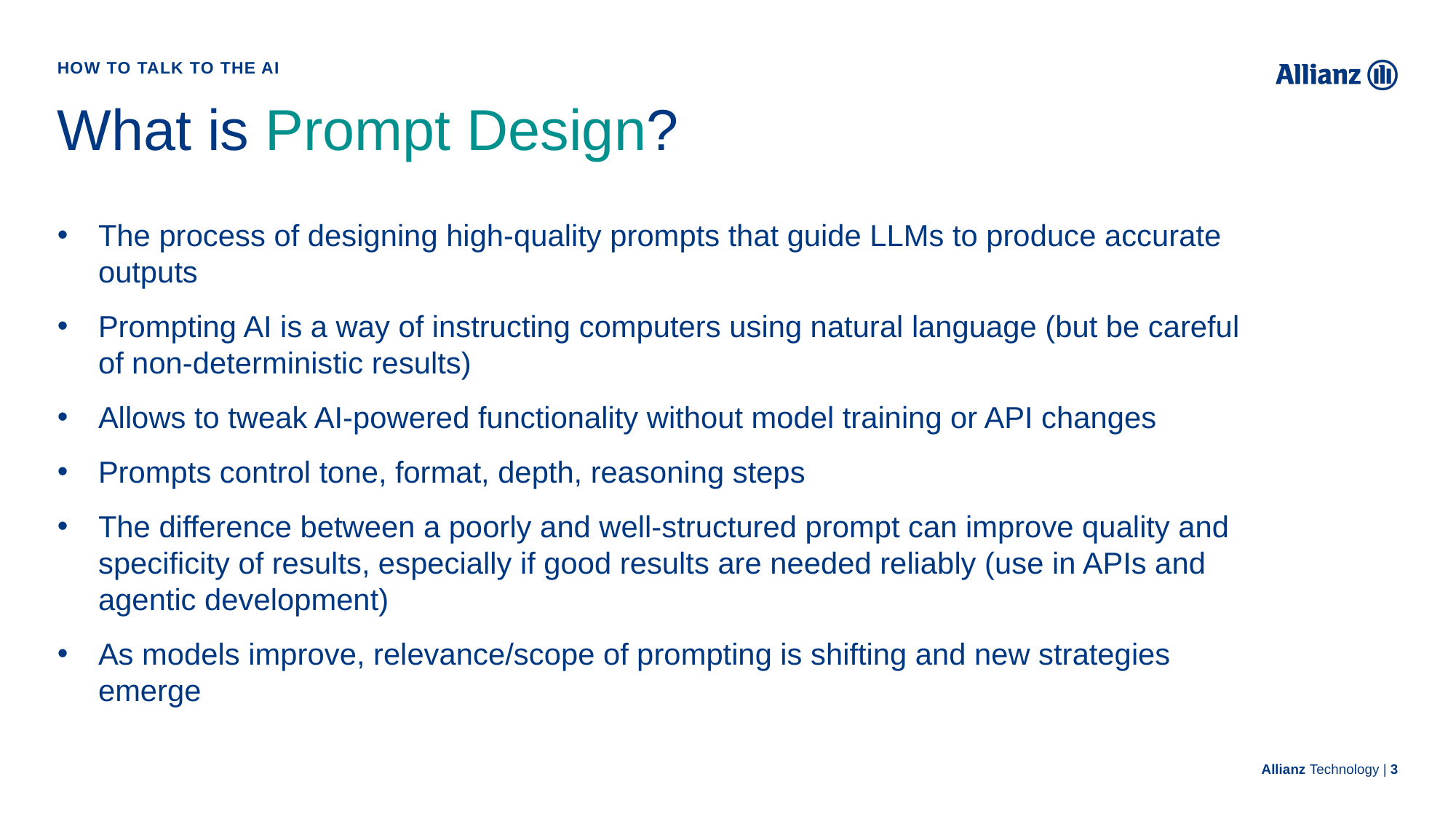

How to talk to the AI
# What is Prompt Design?
The process of designing high-quality prompts that guide LLMs to produce accurate outputs
Prompting AI is a way of instructing computers using natural language (but be careful of non-deterministic results)
Allows to tweak AI-powered functionality without model training or API changes
Prompts control tone, format, depth, reasoning steps
The difference between a poorly and well-structured prompt can improve quality and specificity of results, especially if good results are needed reliably (use in APIs and agentic development)
As models improve, relevance/scope of prompting is shifting and new strategies emerge